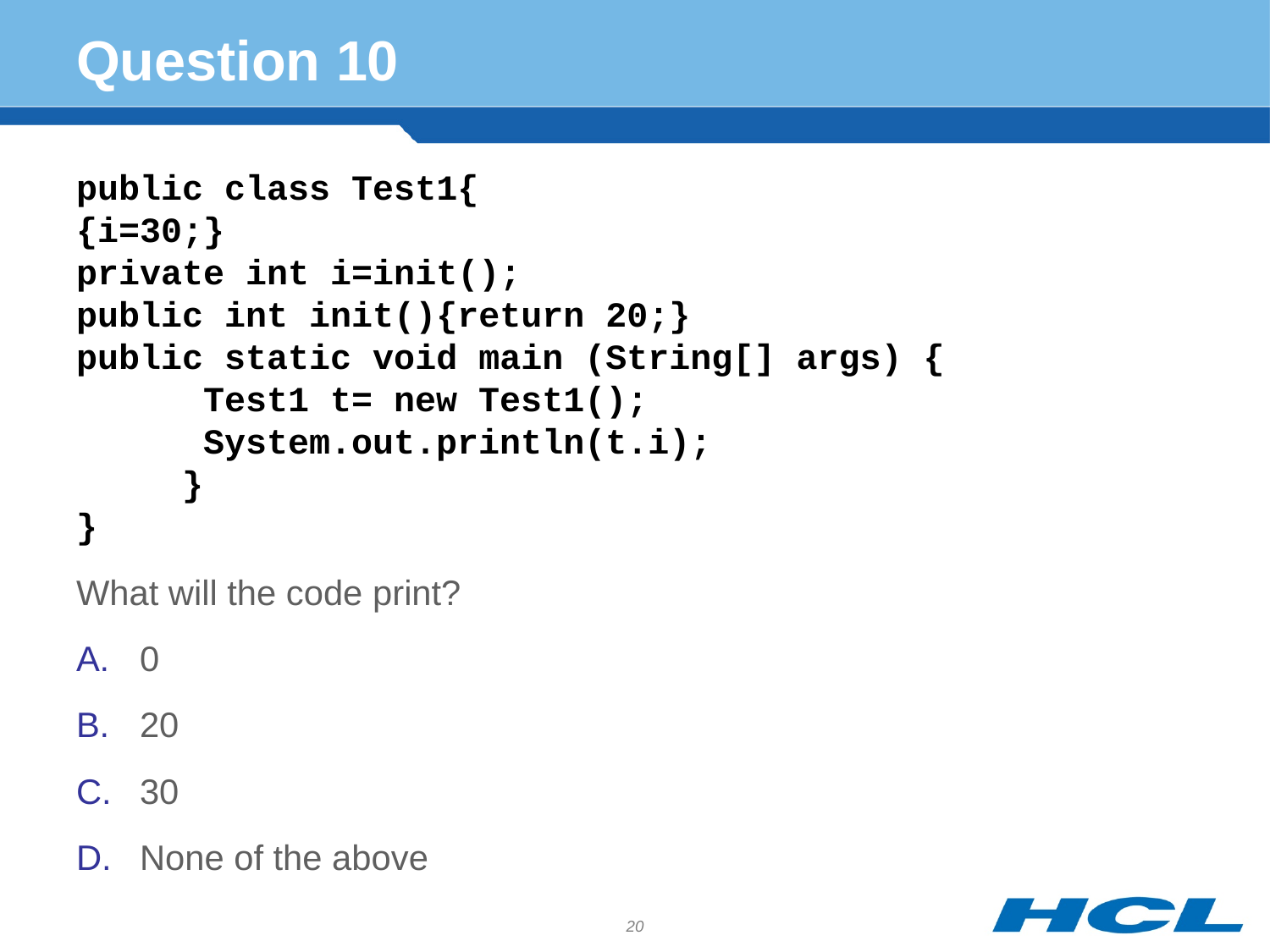

# Question 10
public class Test1{
{i=30;}
private int i=init();
public int init(){return 20;}
public static void main (String[] args) {
      Test1 t= new Test1();
      System.out.println(t.i);
     }
}
What will the code print?
0
20
30
None of the above
20